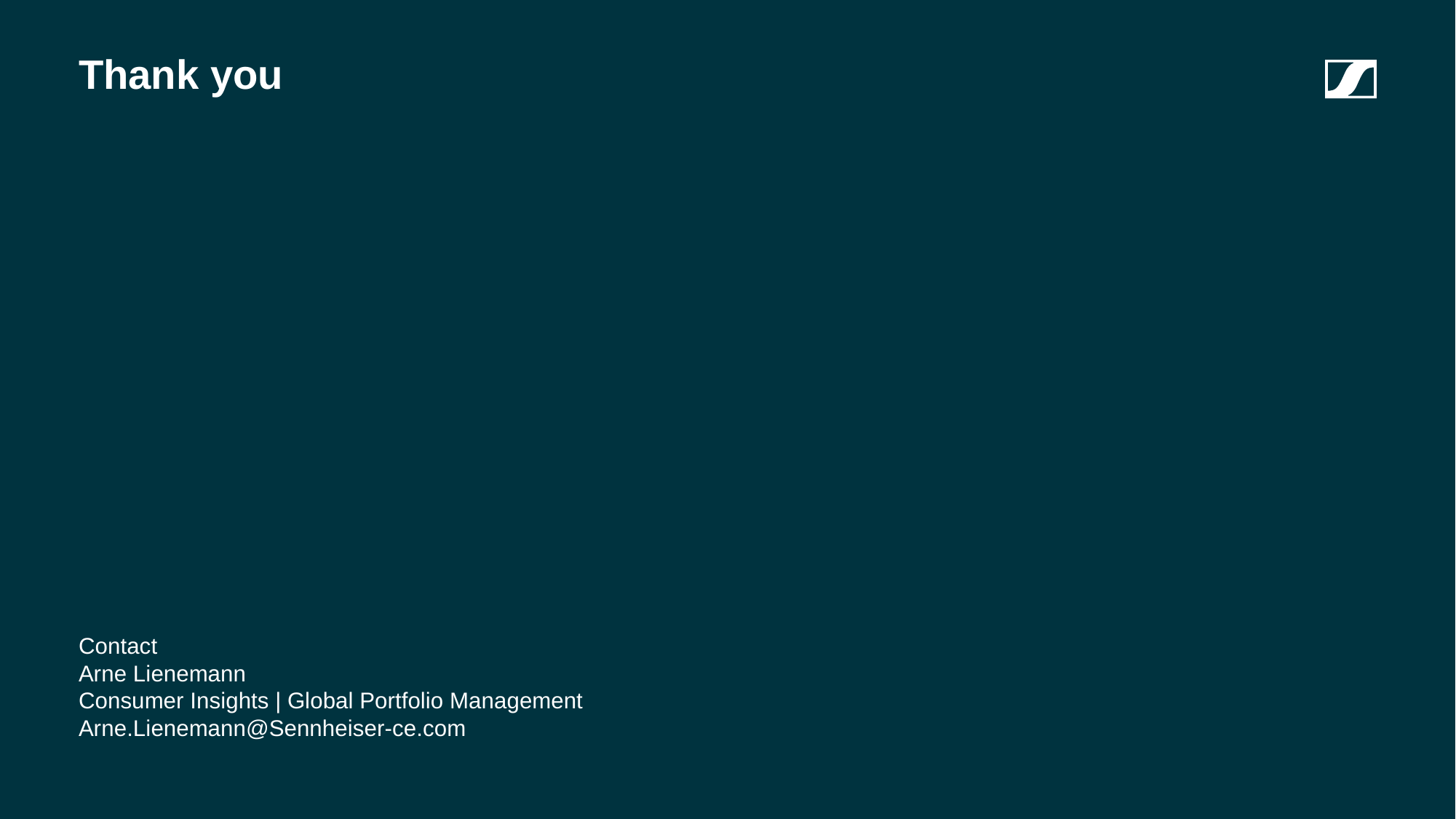

# Thank you
Contact
Arne Lienemann
Consumer Insights | Global Portfolio Management
Arne.Lienemann@Sennheiser-ce.com